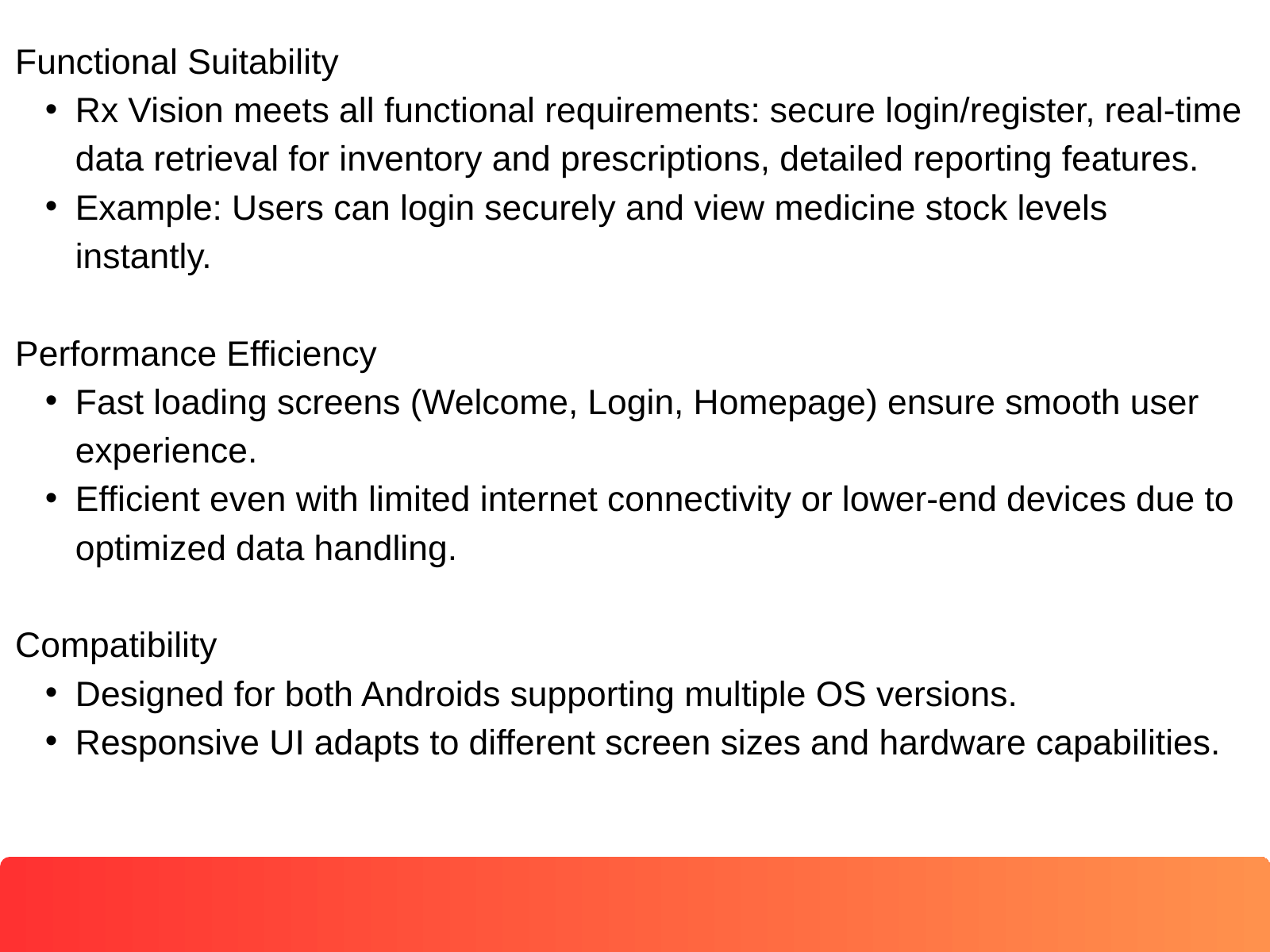

Functional Suitability
Rx Vision meets all functional requirements: secure login/register, real-time data retrieval for inventory and prescriptions, detailed reporting features.
Example: Users can login securely and view medicine stock levels instantly.

Performance Efficiency
Fast loading screens (Welcome, Login, Homepage) ensure smooth user experience.
Efficient even with limited internet connectivity or lower-end devices due to optimized data handling.

Compatibility
Designed for both Androids supporting multiple OS versions.
Responsive UI adapts to different screen sizes and hardware capabilities.